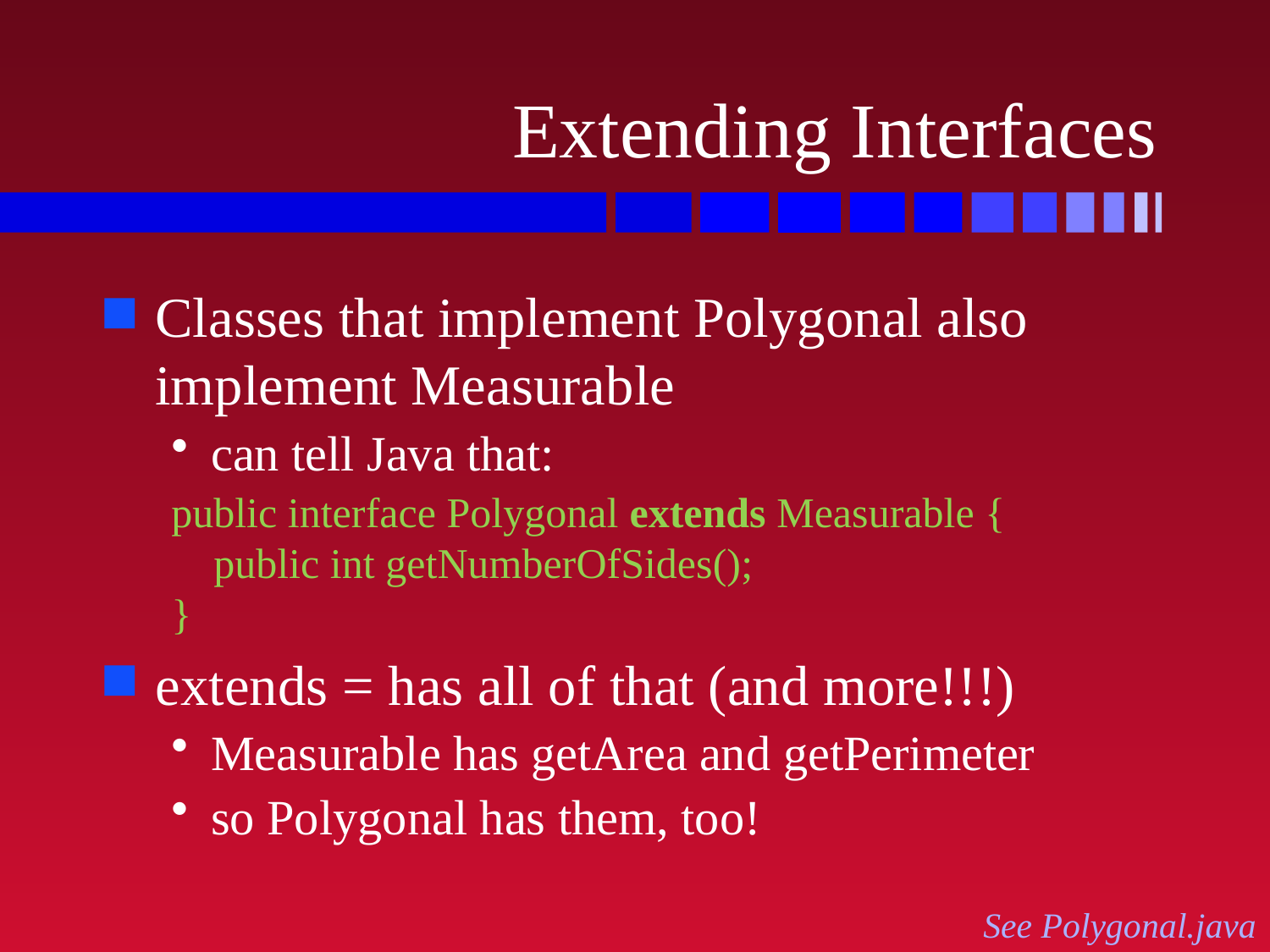

# Extending Interfaces
Classes that implement Polygonal also implement Measurable
can tell Java that:
public interface Polygonal extends Measurable {
    public int getNumberOfSides();
}
extends = has all of that (and more!!!)
Measurable has getArea and getPerimeter
so Polygonal has them, too!
See Polygonal.java